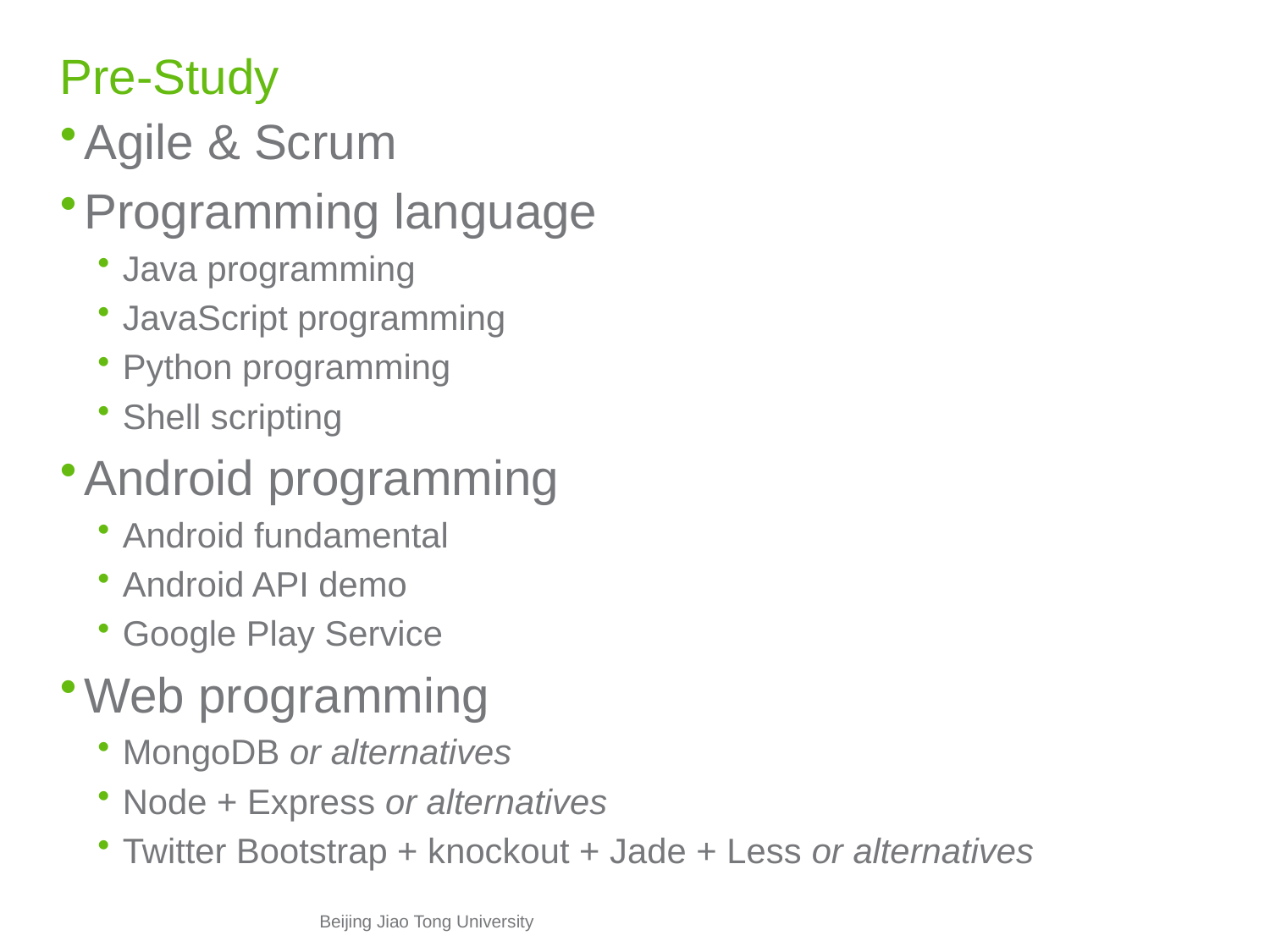

# Pre-Study
Agile & Scrum
Programming language
Java programming
JavaScript programming
Python programming
Shell scripting
Android programming
Android fundamental
Android API demo
Google Play Service
Web programming
MongoDB or alternatives
Node + Express or alternatives
Twitter Bootstrap + knockout + Jade + Less or alternatives
Beijing Jiao Tong University